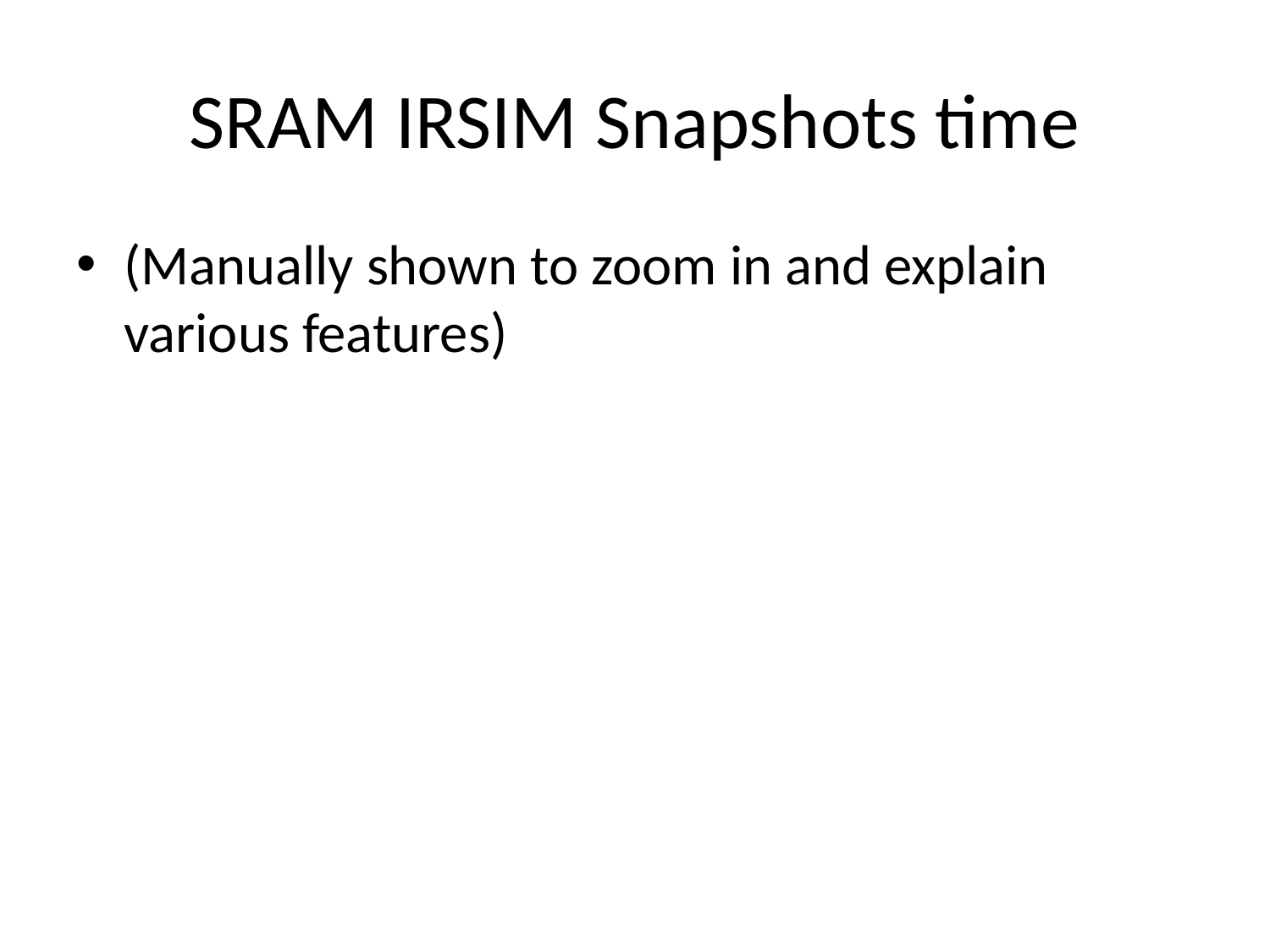

# SRAM IRSIM Snapshots time
(Manually shown to zoom in and explain various features)